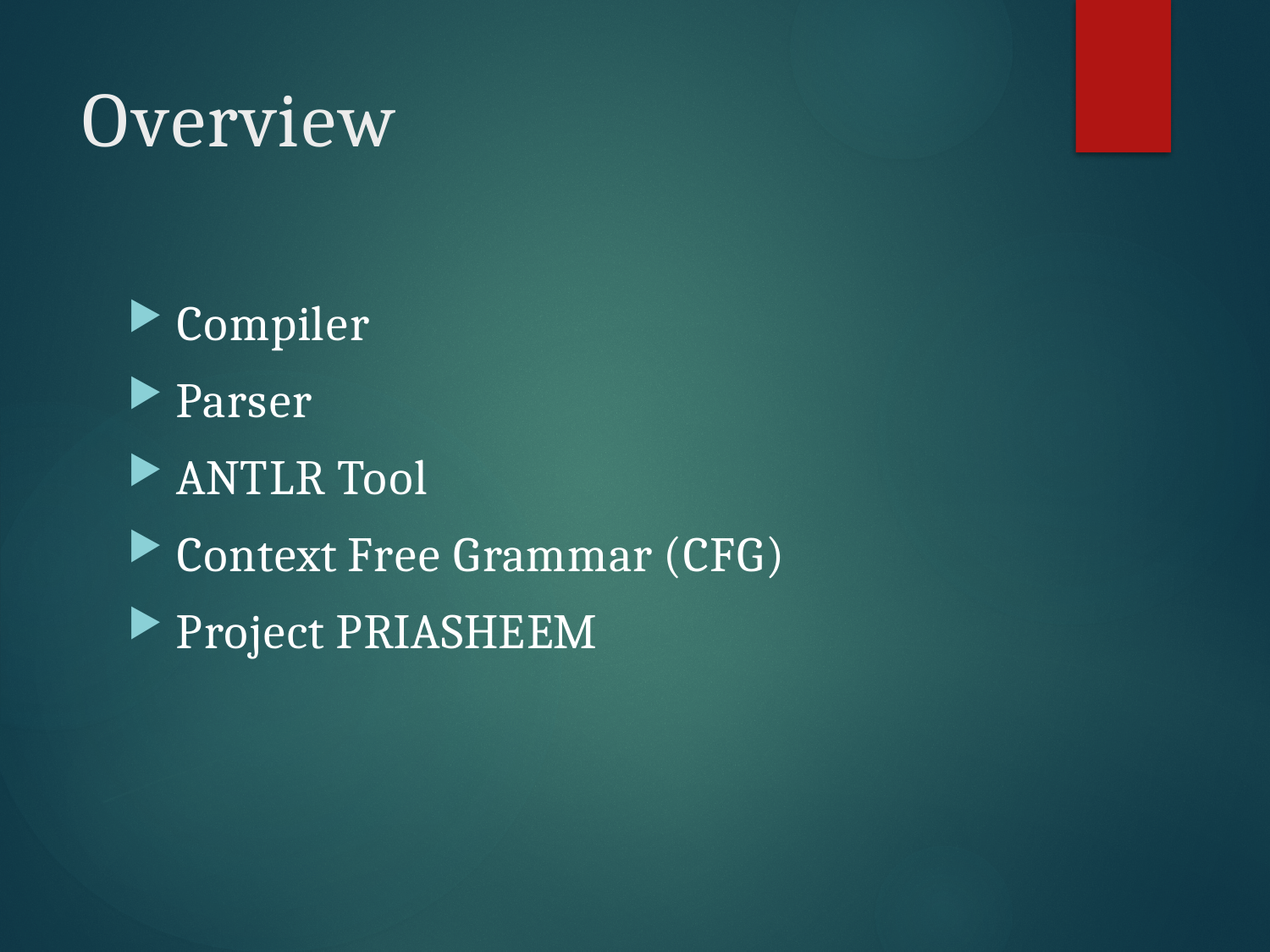

# Overview
Compiler
Parser
ANTLR Tool
Context Free Grammar (CFG)
Project PRIASHEEM